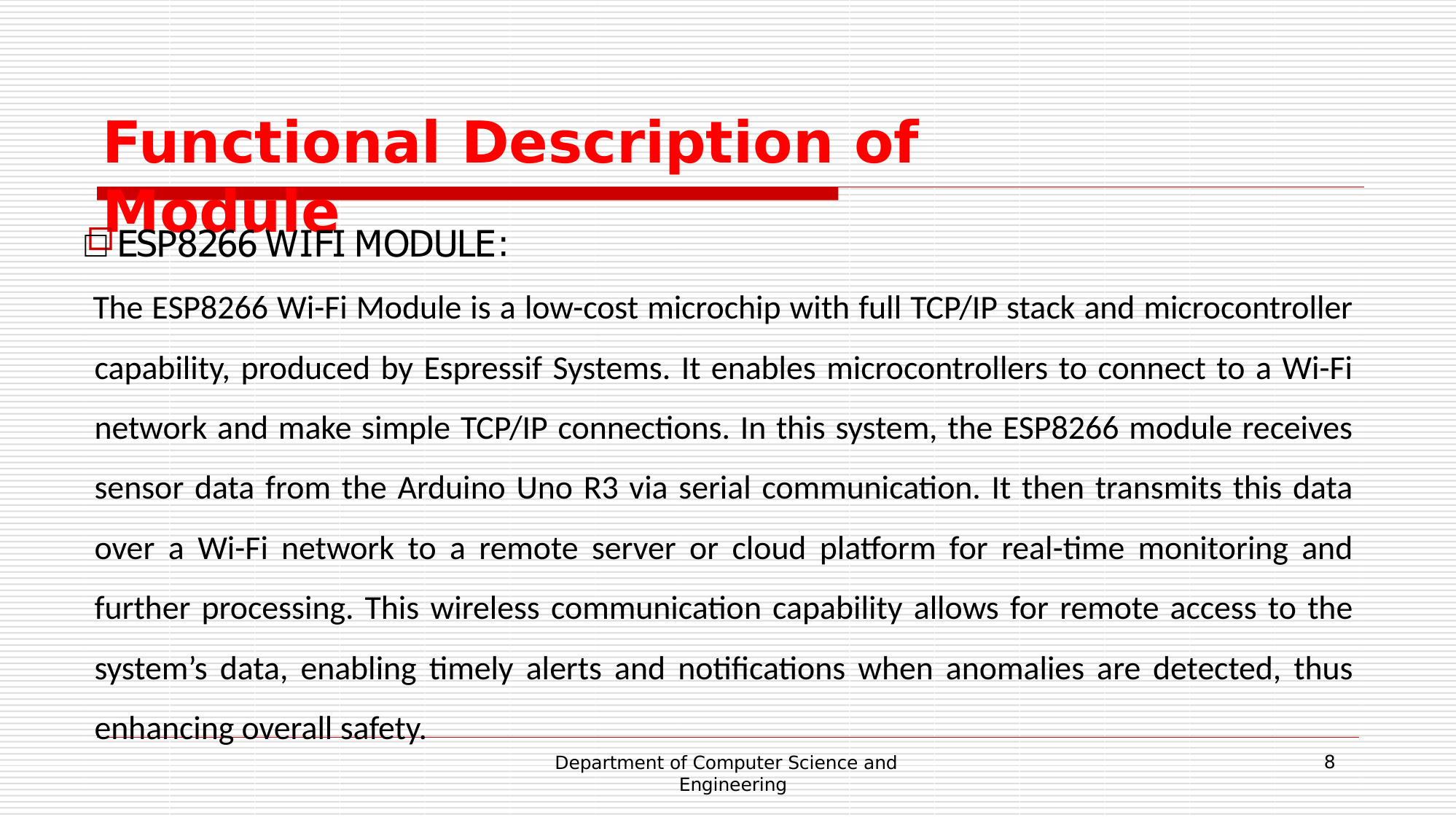

# Functional Description of Module
□ ESP8266 WIFI MODULE:
The ESP8266 Wi-Fi Module is a low-cost microchip with full TCP/IP stack and microcontroller capability, produced by Espressif Systems. It enables microcontrollers to connect to a Wi-Fi network and make simple TCP/IP connections. In this system, the ESP8266 module receives sensor data from the Arduino Uno R3 via serial communication. It then transmits this data over a Wi-Fi network to a remote server or cloud platform for real-time monitoring and further processing. This wireless communication capability allows for remote access to the system’s data, enabling timely alerts and notifications when anomalies are detected, thus enhancing overall safety.

Department of Computer Science and  Engineering
8